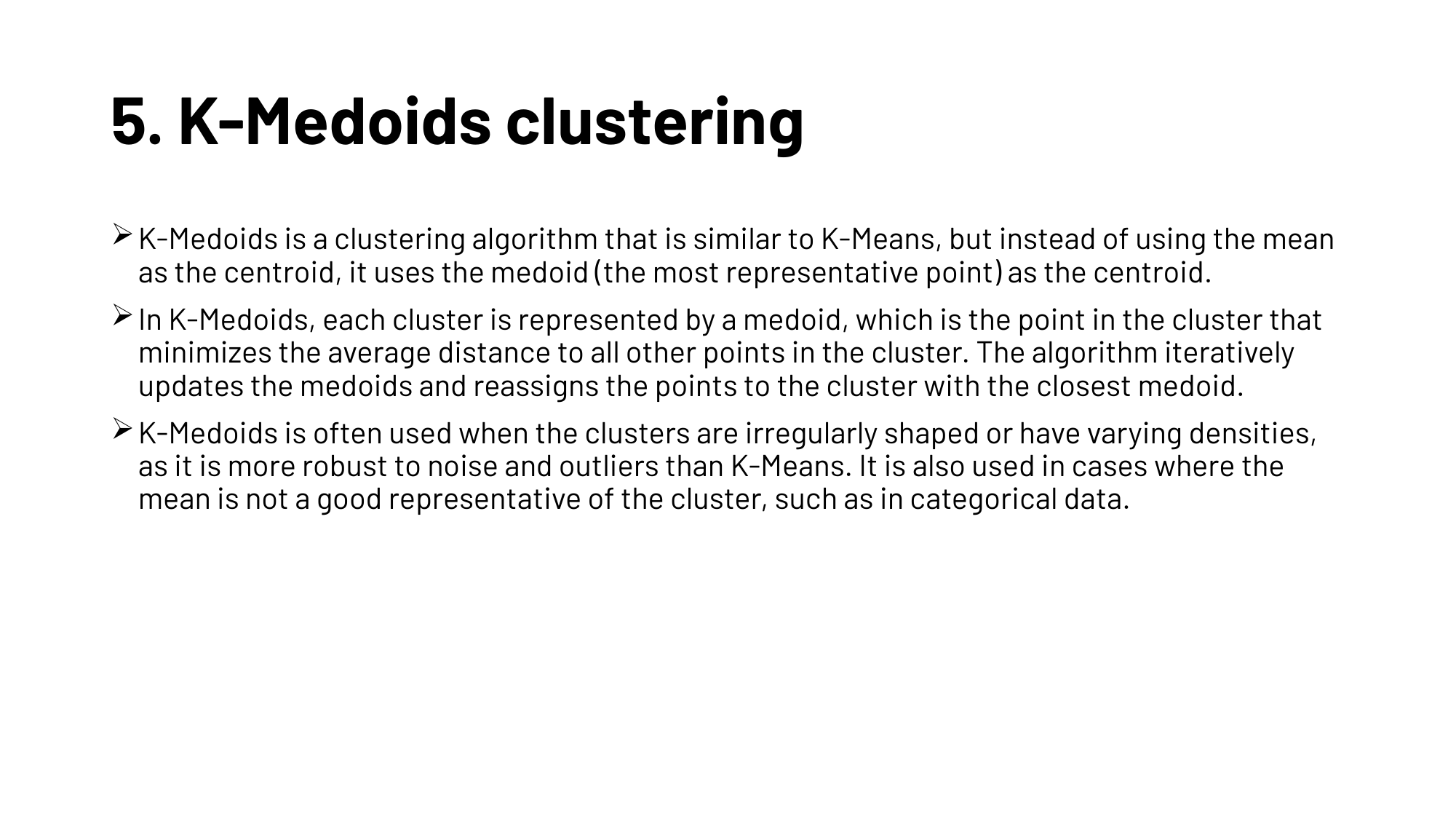

# 5. K-Medoids clustering
K-Medoids is a clustering algorithm that is similar to K-Means, but instead of using the mean as the centroid, it uses the medoid (the most representative point) as the centroid.
In K-Medoids, each cluster is represented by a medoid, which is the point in the cluster that minimizes the average distance to all other points in the cluster. The algorithm iteratively updates the medoids and reassigns the points to the cluster with the closest medoid.
K-Medoids is often used when the clusters are irregularly shaped or have varying densities, as it is more robust to noise and outliers than K-Means. It is also used in cases where the mean is not a good representative of the cluster, such as in categorical data.